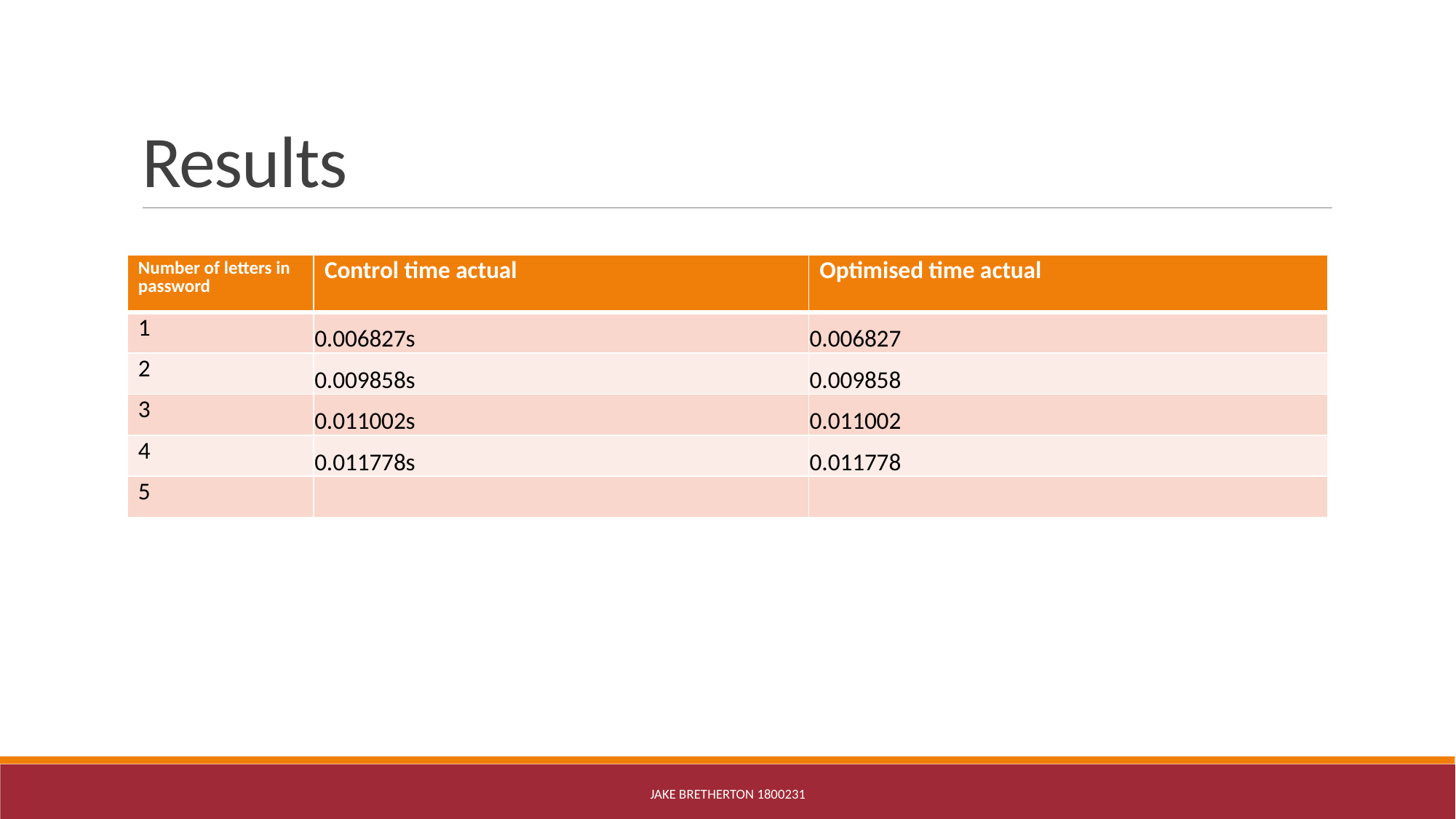

# Results
| Number of letters in password | Control time actual | Optimised time actual |
| --- | --- | --- |
| 1 | 0.006827s | 0.006827 |
| 2 | 0.009858s | 0.009858 |
| 3 | 0.011002s | 0.011002 |
| 4 | 0.011778s | 0.011778 |
| 5 |  |  |
Jake Bretherton 1800231